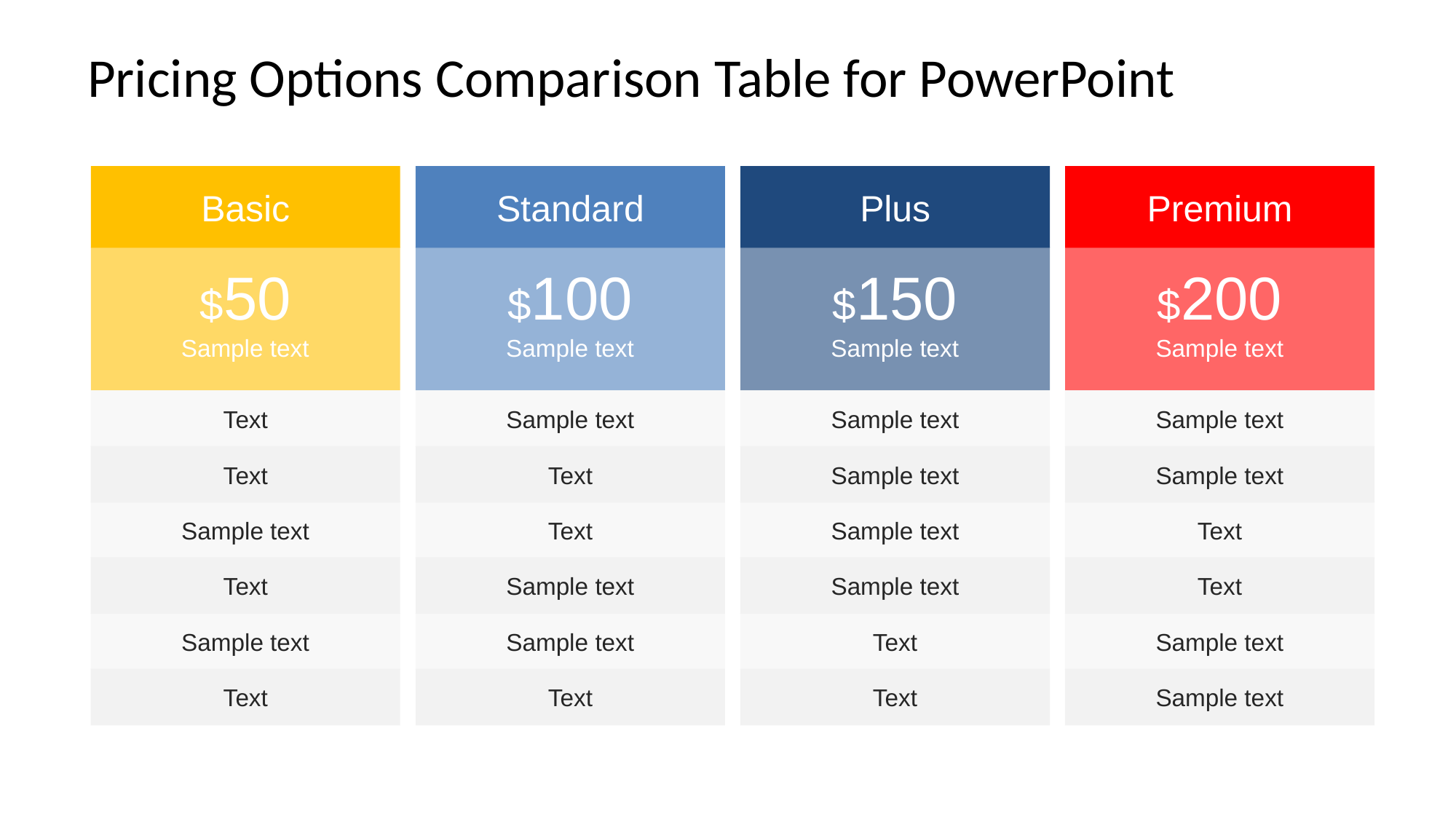

# Pricing Options Comparison Table for PowerPoint
Basic
Standard
Plus
Premium

$50
$100
$150
$200
Sample text
Sample text
Sample text
Sample text
Text
Text
Sample text
Text
Sample text
Text
Sample text
Text
Text
Sample text
Sample text
Text
Sample text
Sample text
Sample text
Sample text
Text
Text
Sample text
Sample text
Text
Text
Sample text
Sample text